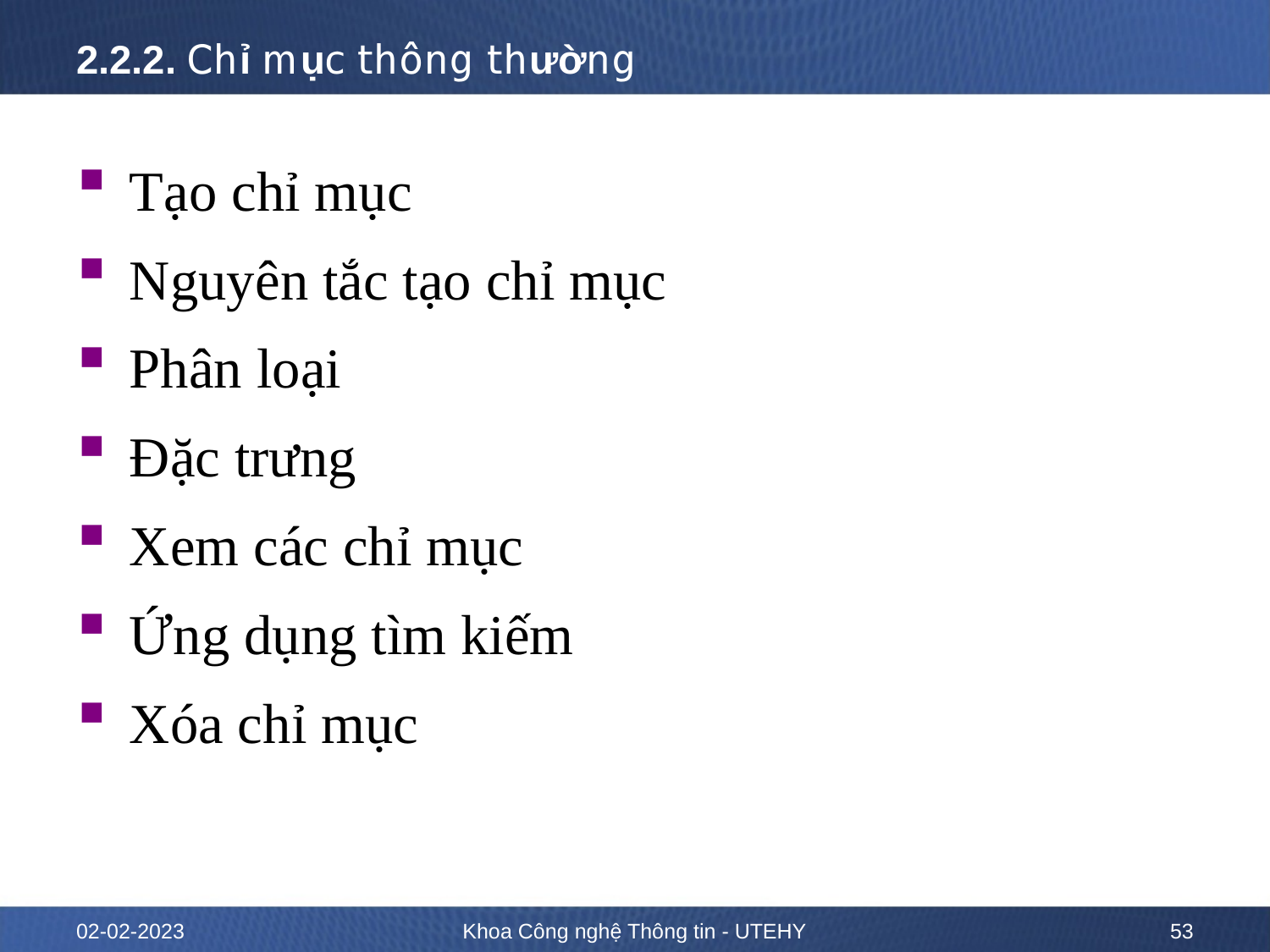

# 2.2.2. Chỉ mục thông thường
Tạo chỉ mục
Nguyên tắc tạo chỉ mục
Phân loại
Đặc trưng
Xem các chỉ mục
Ứng dụng tìm kiếm
Xóa chỉ mục

02-02-2023
Khoa Công nghệ Thông tin - UTEHY
53